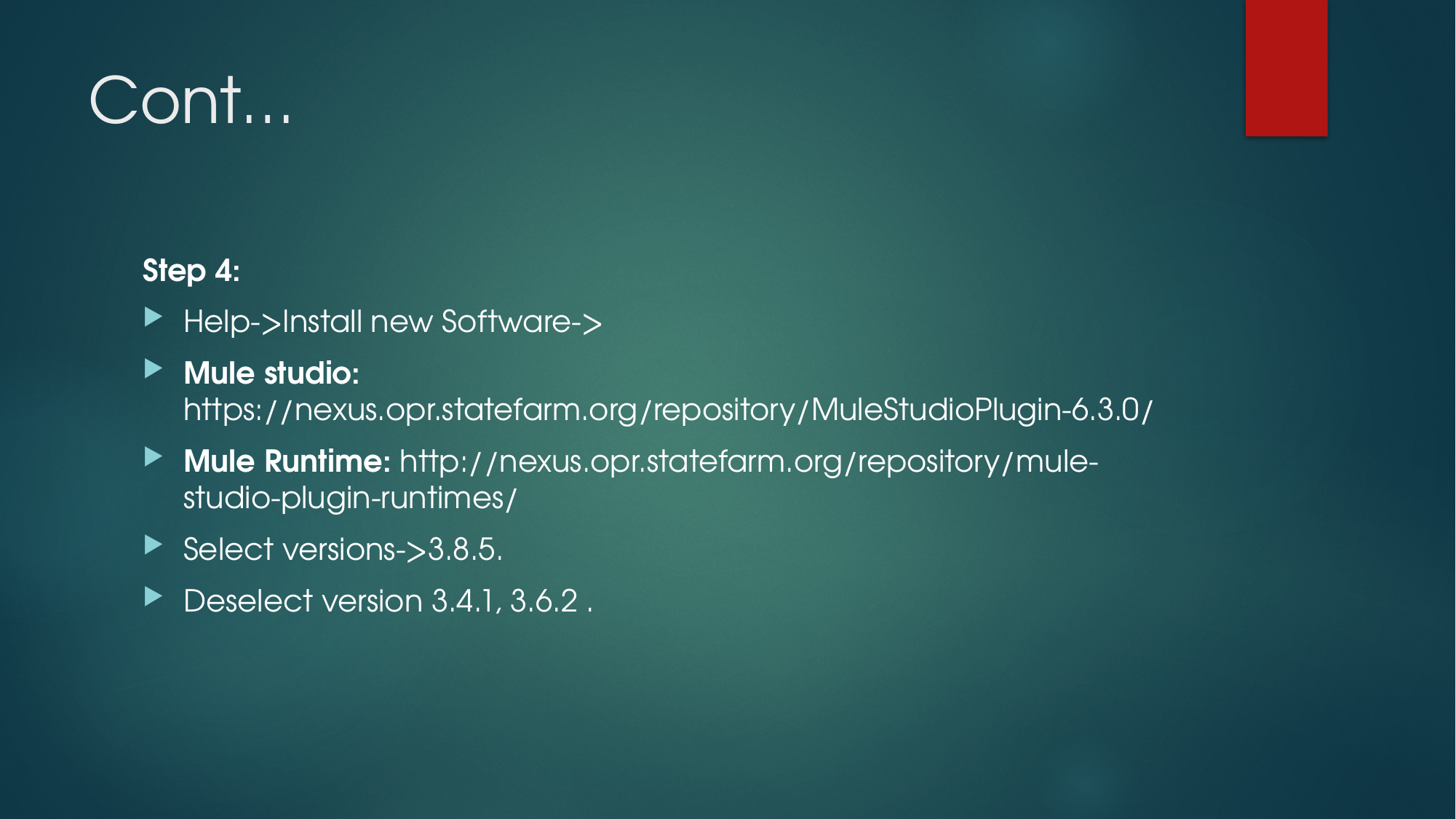

# Cont…
Step 4:
Help->Install new Software->
Mule studio: https://nexus.opr.statefarm.org/repository/MuleStudioPlugin-6.3.0/
Mule Runtime: http://nexus.opr.statefarm.org/repository/mule-studio-plugin-runtimes/
Select versions->3.8.5.
Deselect version 3.4.1, 3.6.2 .